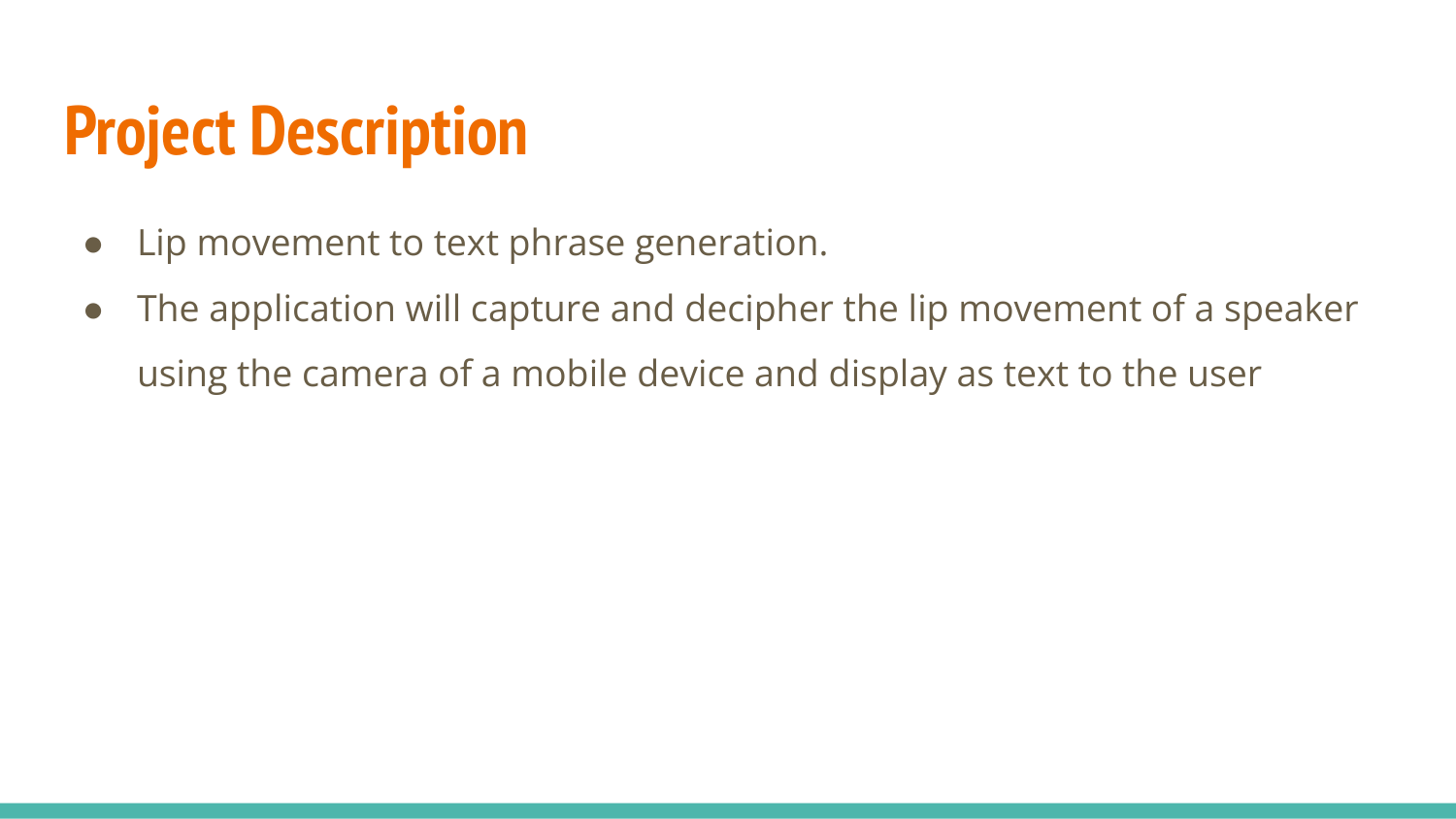

# Project Description
Lip movement to text phrase generation.
The application will capture and decipher the lip movement of a speaker using the camera of a mobile device and display as text to the user